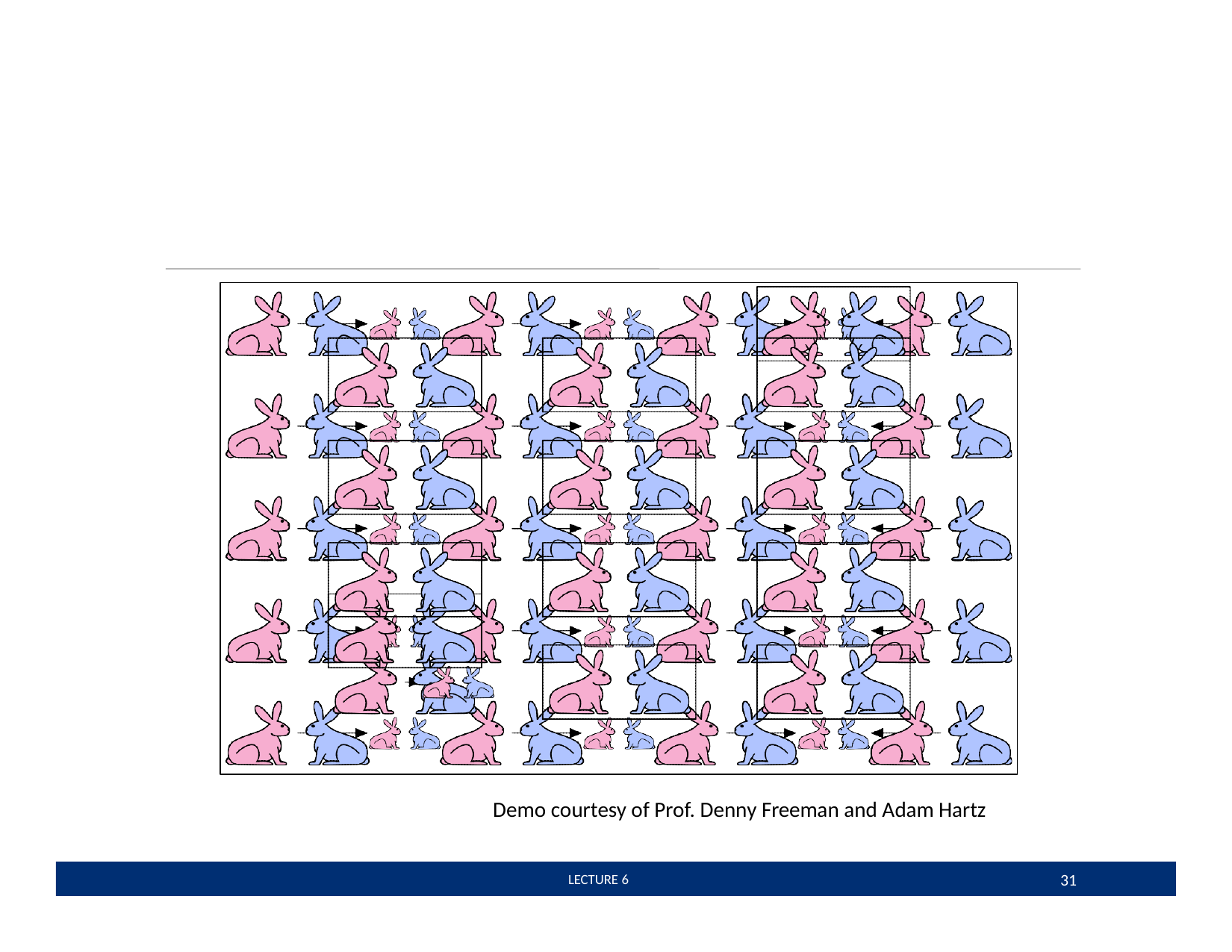

Demo courtesy of Prof. Denny Freeman and Adam Hartz
31
 LECTURE 6